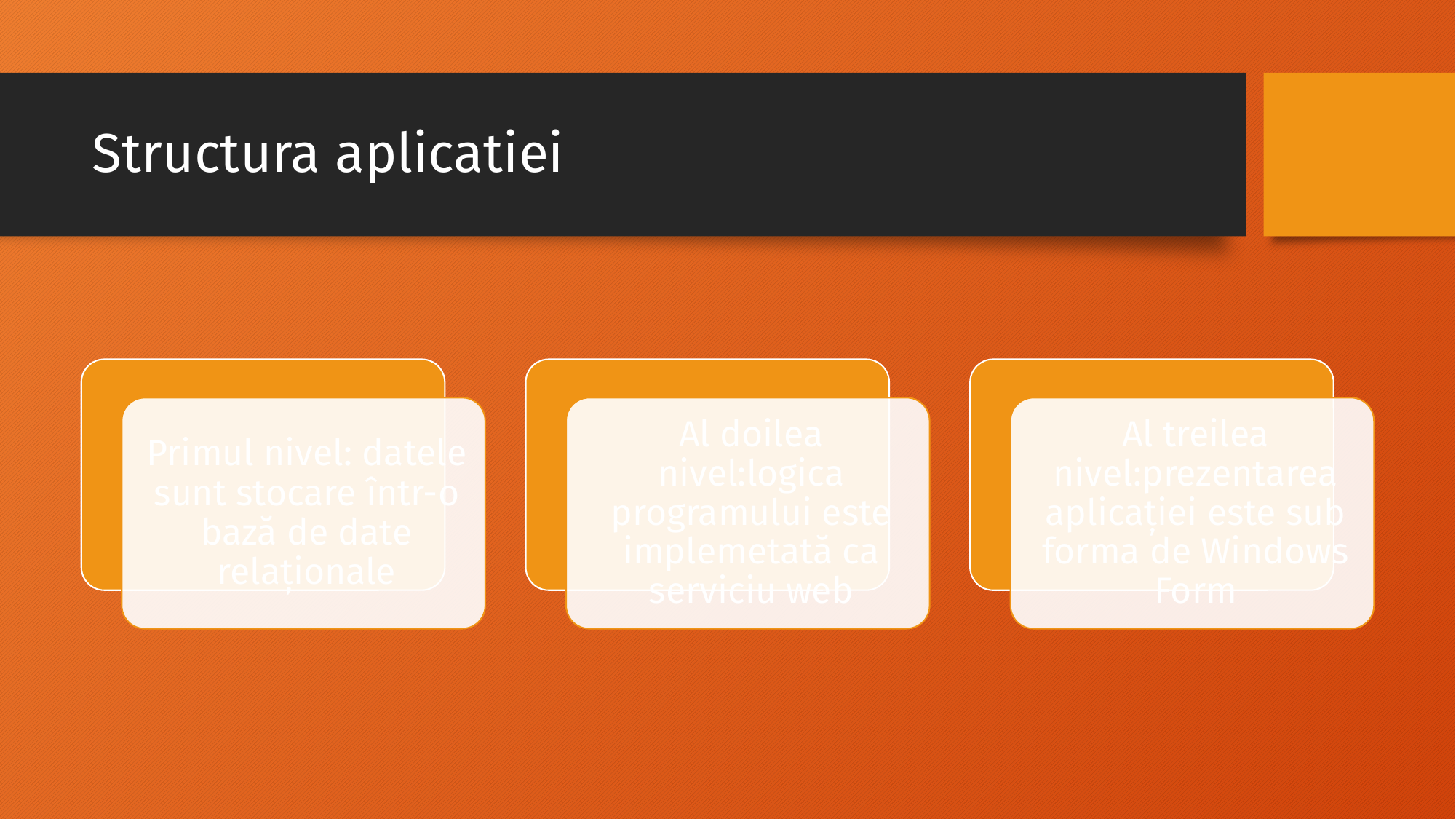

# Structura aplicatiei
Primul nivel: datele sunt stocare într-o bază de date relaționale
Al doilea nivel:logica programului este implemetată ca serviciu web
Al treilea nivel:prezentarea aplicației este sub forma de Windows Form